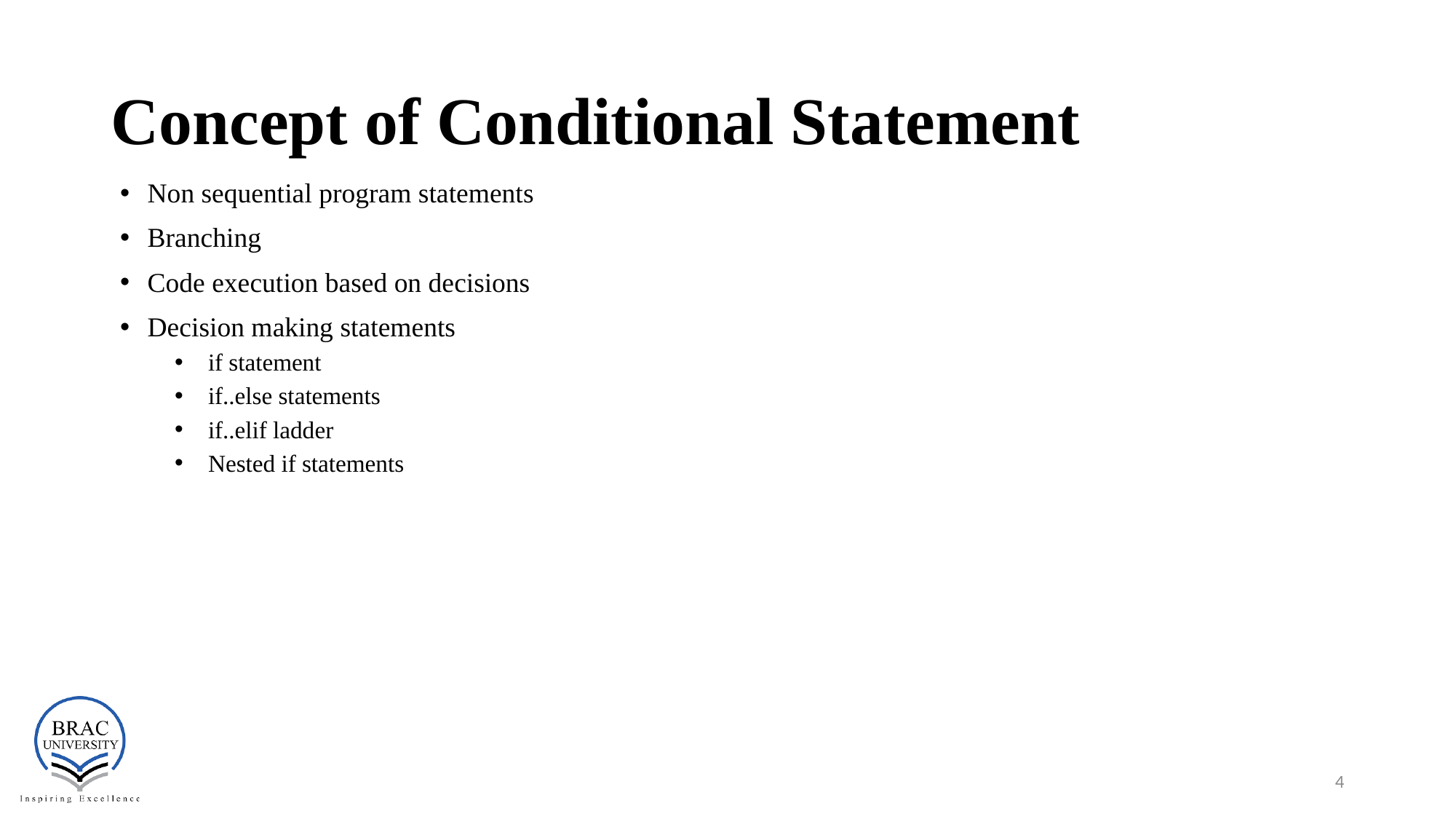

# Concept of Conditional Statement
Non sequential program statements
Branching
Code execution based on decisions
Decision making statements
 if statement
 if..else statements
 if..elif ladder
 Nested if statements
4